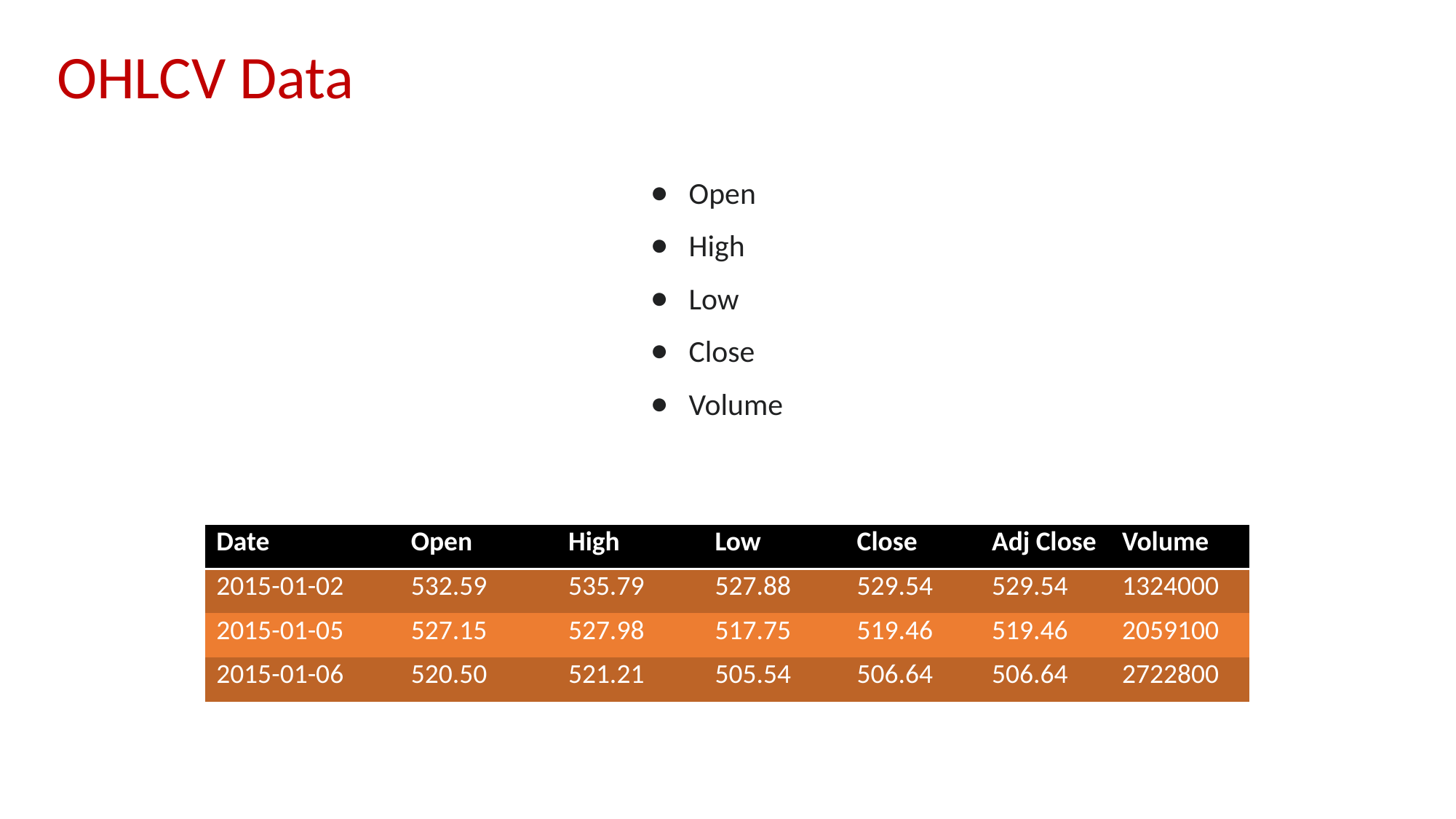

# OHLCV Data
Open
High
Low
Close
Volume

| Date | Open | High | Low | Close | Adj Close | Volume |
| --- | --- | --- | --- | --- | --- | --- |
| 2015-01-02 | 532.59 | 535.79 | 527.88 | 529.54 | 529.54 | 1324000 |
| 2015-01-05 | 527.15 | 527.98 | 517.75 | 519.46 | 519.46 | 2059100 |
| 2015-01-06 | 520.50 | 521.21 | 505.54 | 506.64 | 506.64 | 2722800 |